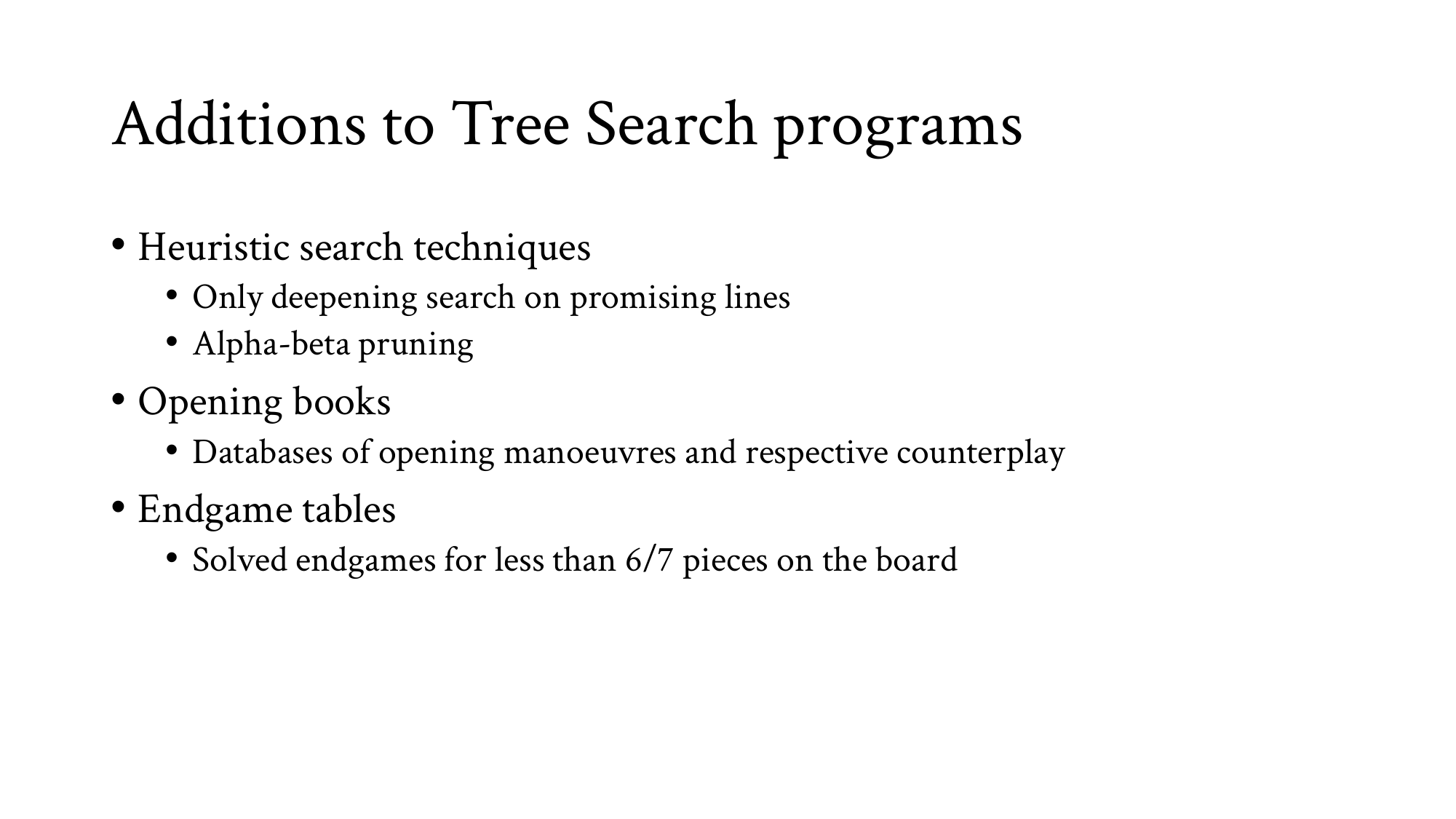

# Additions to Tree Search programs
Heuristic search techniques
Only deepening search on promising lines
Alpha-beta pruning
Opening books
Databases of opening manoeuvres and respective counterplay
Endgame tables
Solved endgames for less than 6/7 pieces on the board